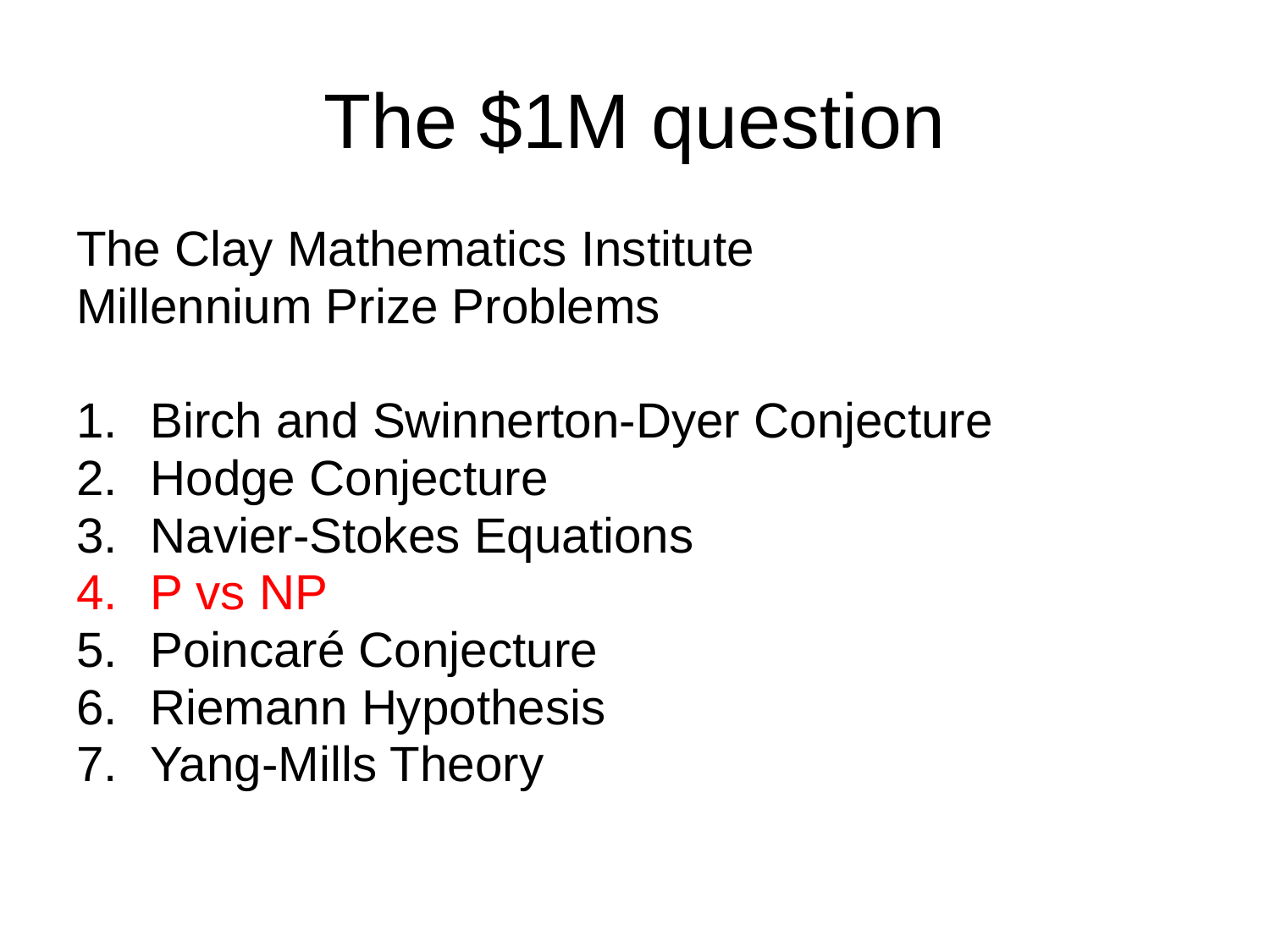

# The $1M question
The Clay Mathematics Institute
Millennium Prize Problems

Birch and Swinnerton-Dyer Conjecture
Hodge Conjecture
Navier-Stokes Equations
P vs NP
Poincaré Conjecture
Riemann Hypothesis
Yang-Mills Theory